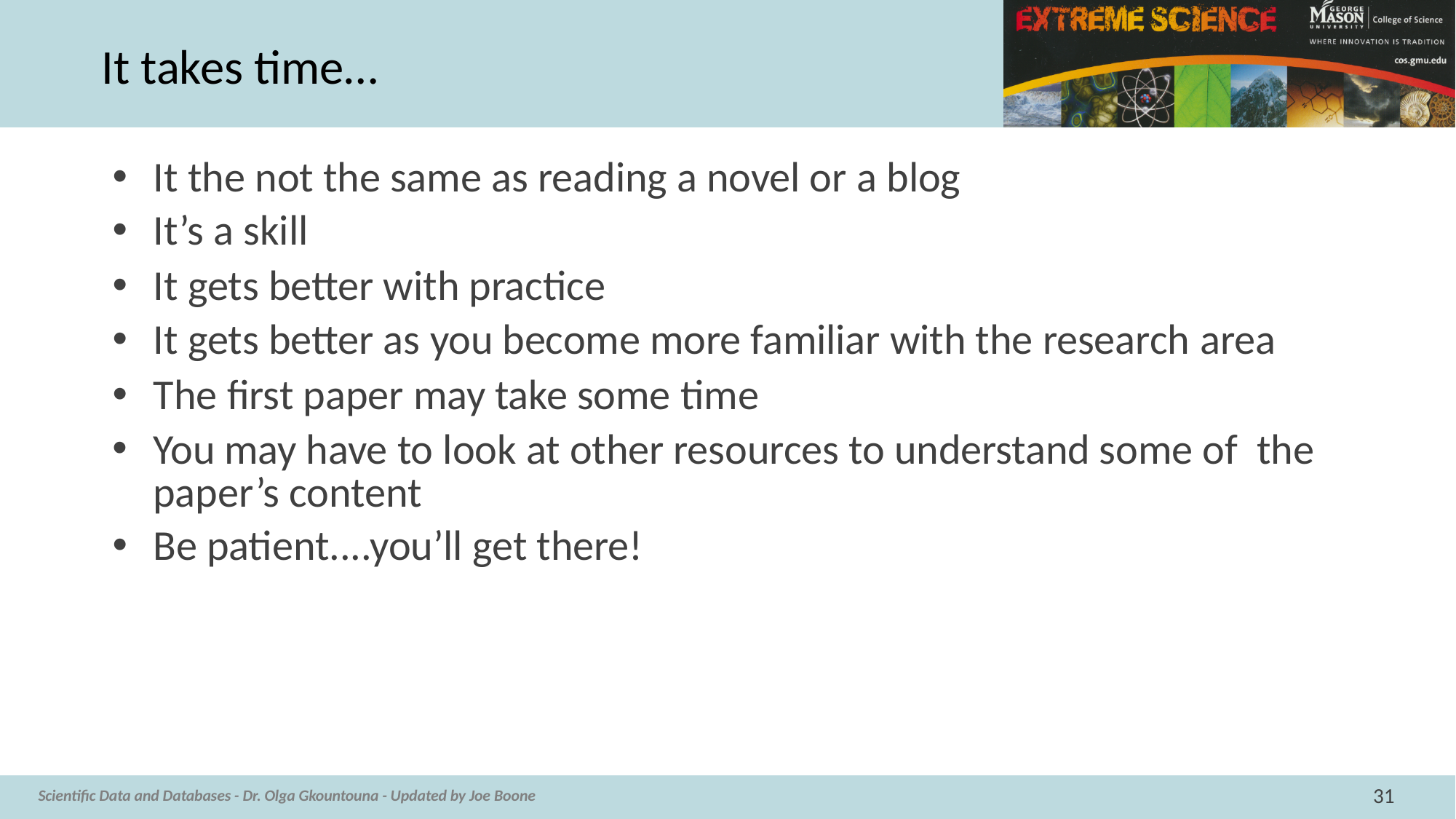

# It takes time…
It the not the same as reading a novel or a blog
It’s a skill
It gets better with practice
It gets better as you become more familiar with the research area
The first paper may take some time
You may have to look at other resources to understand some of  the paper’s content
Be patient....you’ll get there!

31
Scientific Data and Databases - Dr. Olga Gkountouna - Updated by Joe Boone